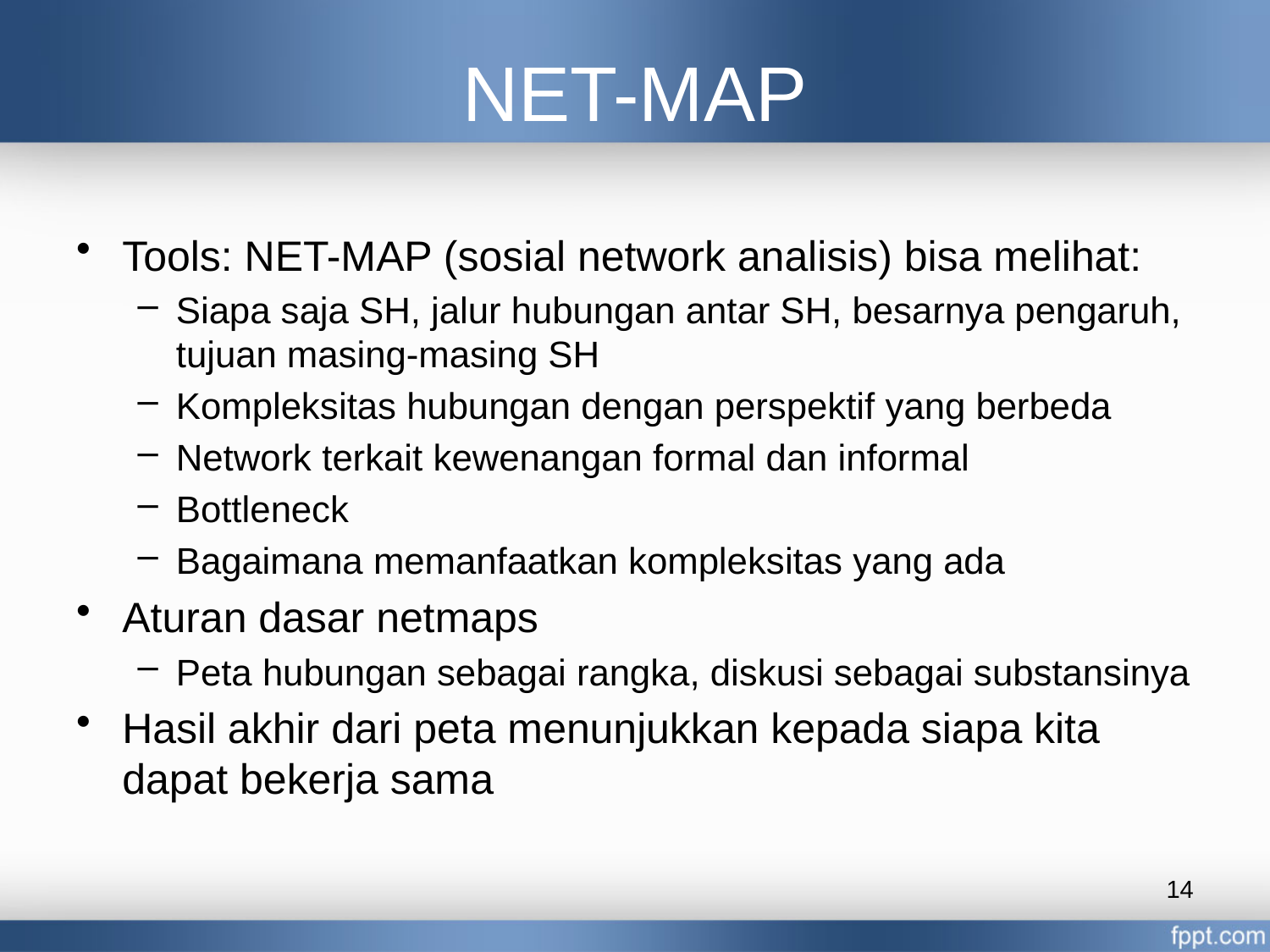

# NET-MAP
Tools: NET-MAP (sosial network analisis) bisa melihat:
Siapa saja SH, jalur hubungan antar SH, besarnya pengaruh, tujuan masing-masing SH
Kompleksitas hubungan dengan perspektif yang berbeda
Network terkait kewenangan formal dan informal
Bottleneck
Bagaimana memanfaatkan kompleksitas yang ada
Aturan dasar netmaps
Peta hubungan sebagai rangka, diskusi sebagai substansinya
Hasil akhir dari peta menunjukkan kepada siapa kita dapat bekerja sama

14